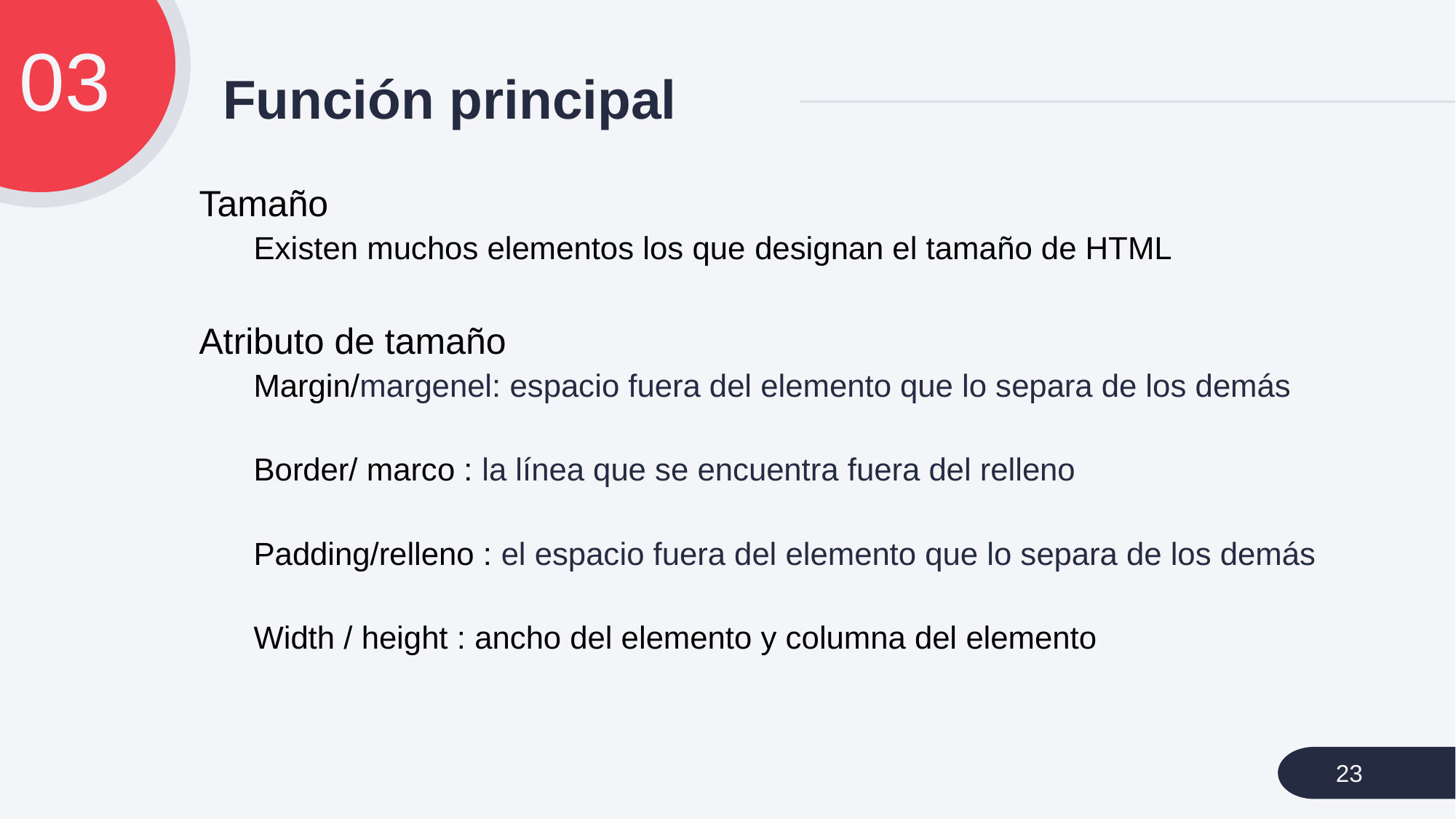

03
# Función principal
Tamaño
Existen muchos elementos los que designan el tamaño de HTML

Atributo de tamaño
Margin/margenel: espacio fuera del elemento que lo separa de los demás

Border/ marco : la línea que se encuentra fuera del relleno

Padding/relleno : el espacio fuera del elemento que lo separa de los demás

Width / height : ancho del elemento y columna del elemento

23